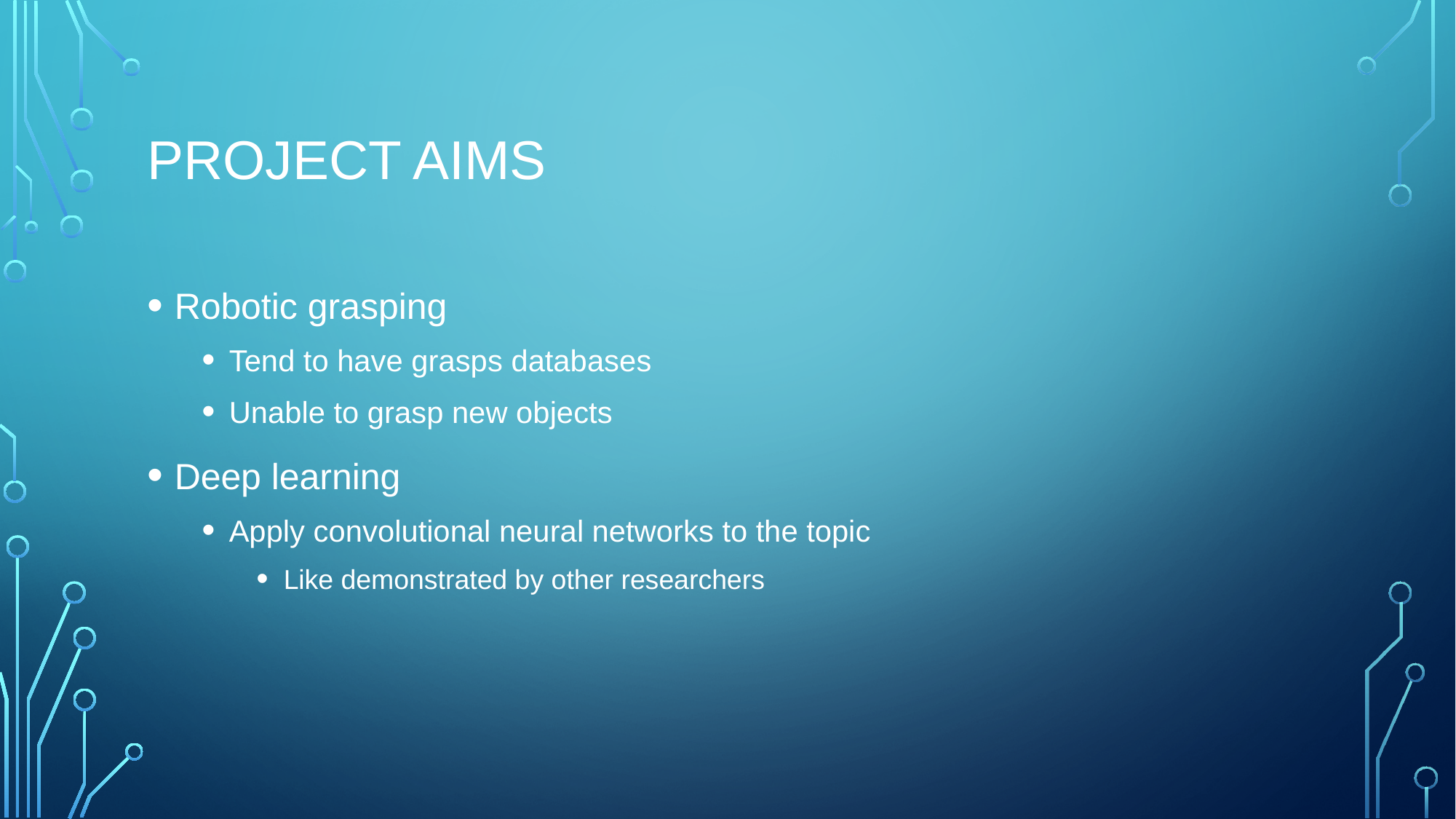

# Project Aims
Robotic grasping
Tend to have grasps databases
Unable to grasp new objects
Deep learning
Apply convolutional neural networks to the topic
Like demonstrated by other researchers